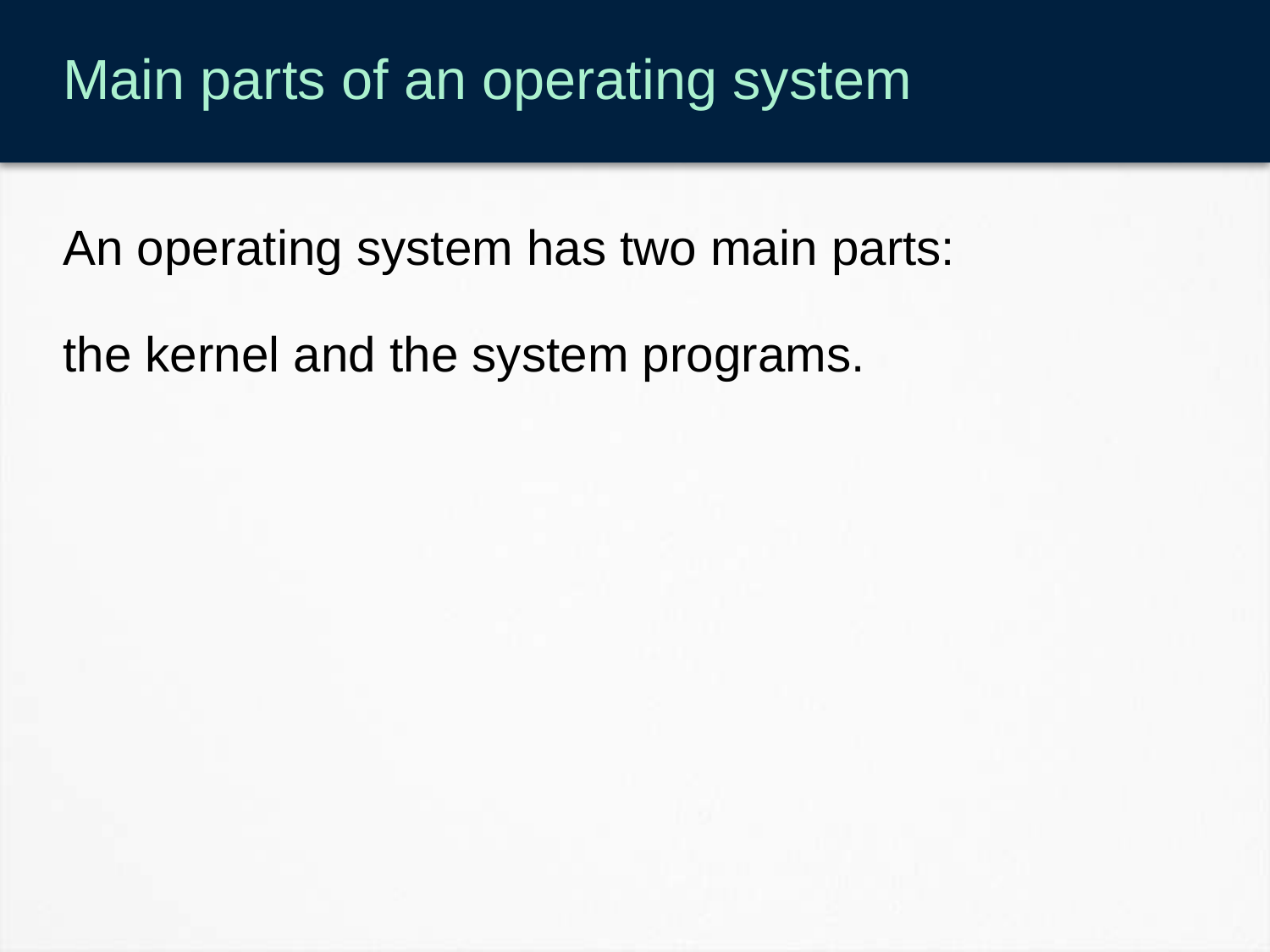

# Main parts of an operating system
An operating system has two main parts:
the kernel and the system programs.